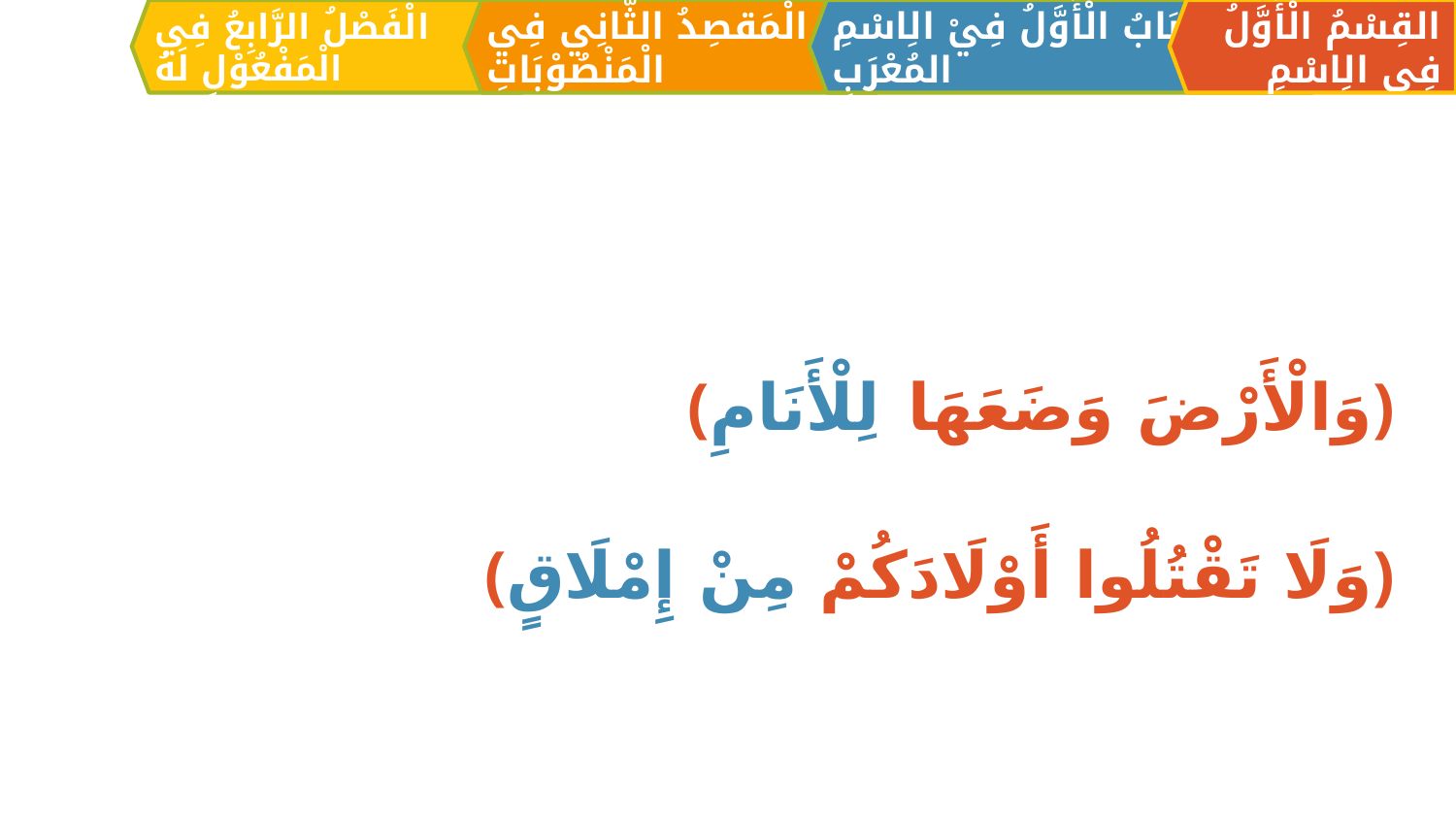

الْمَقصِدُ الثَّانِي فِي الْمَنْصُوْبَاتِ
القِسْمُ الْأَوَّلُ فِي الِاسْمِ
اَلبَابُ الْأَوَّلُ فِيْ الِاسْمِ المُعْرَبِ
الْفَصْلُ الرَّابِعُ فِي الْمَفْعُوْلِ لَهُ
﴿وَالْأَرْضَ وَضَعَهَا لِلْأَنَامِ﴾
﴿وَلَا تَقْتُلُوا أَوْلَادَكُمْ مِنْ إِمْلَاقٍ﴾